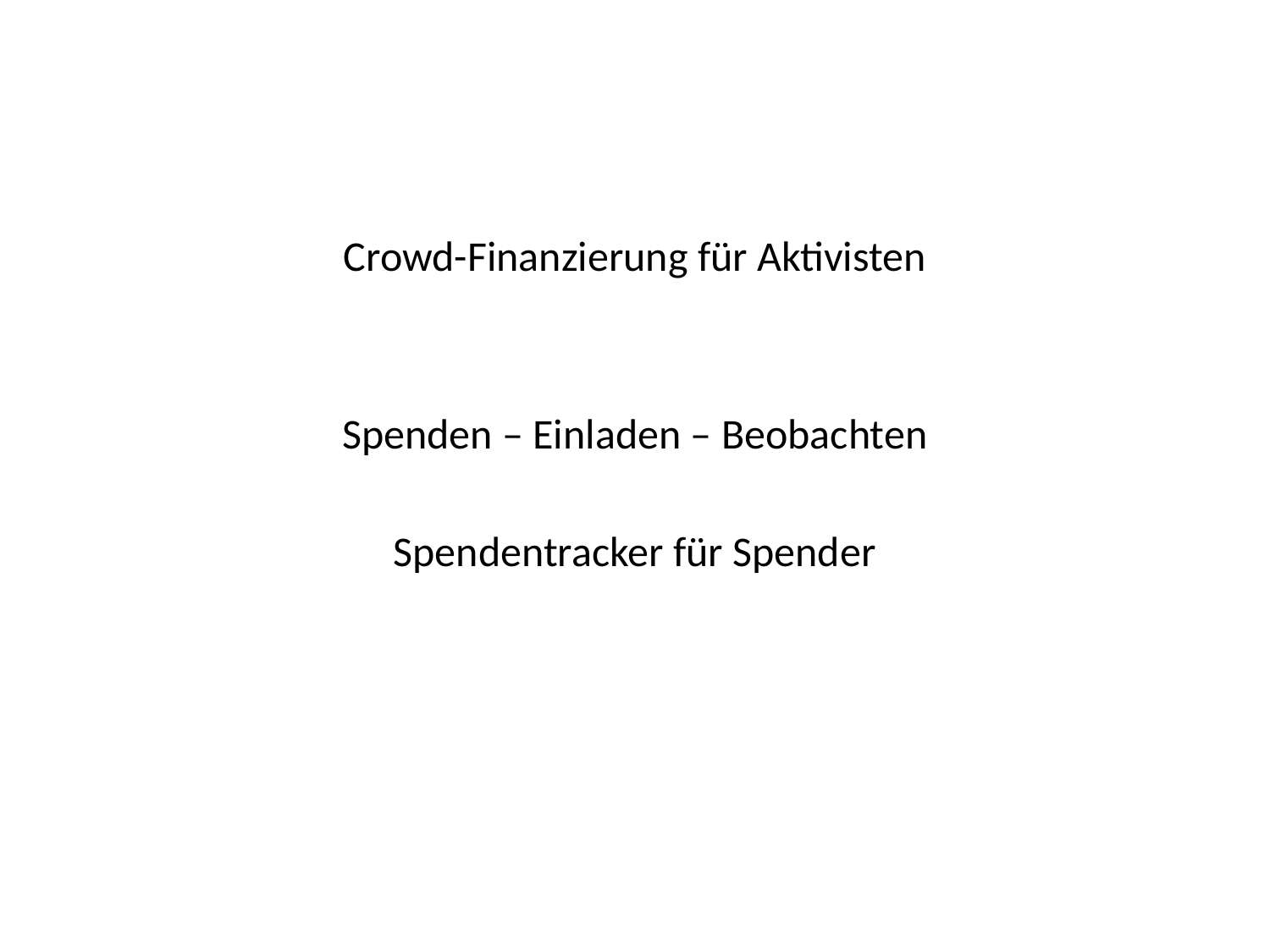

#
Crowd-Finanzierung für Aktivisten

Spenden – Einladen – Beobachten

Spendentracker für Spender